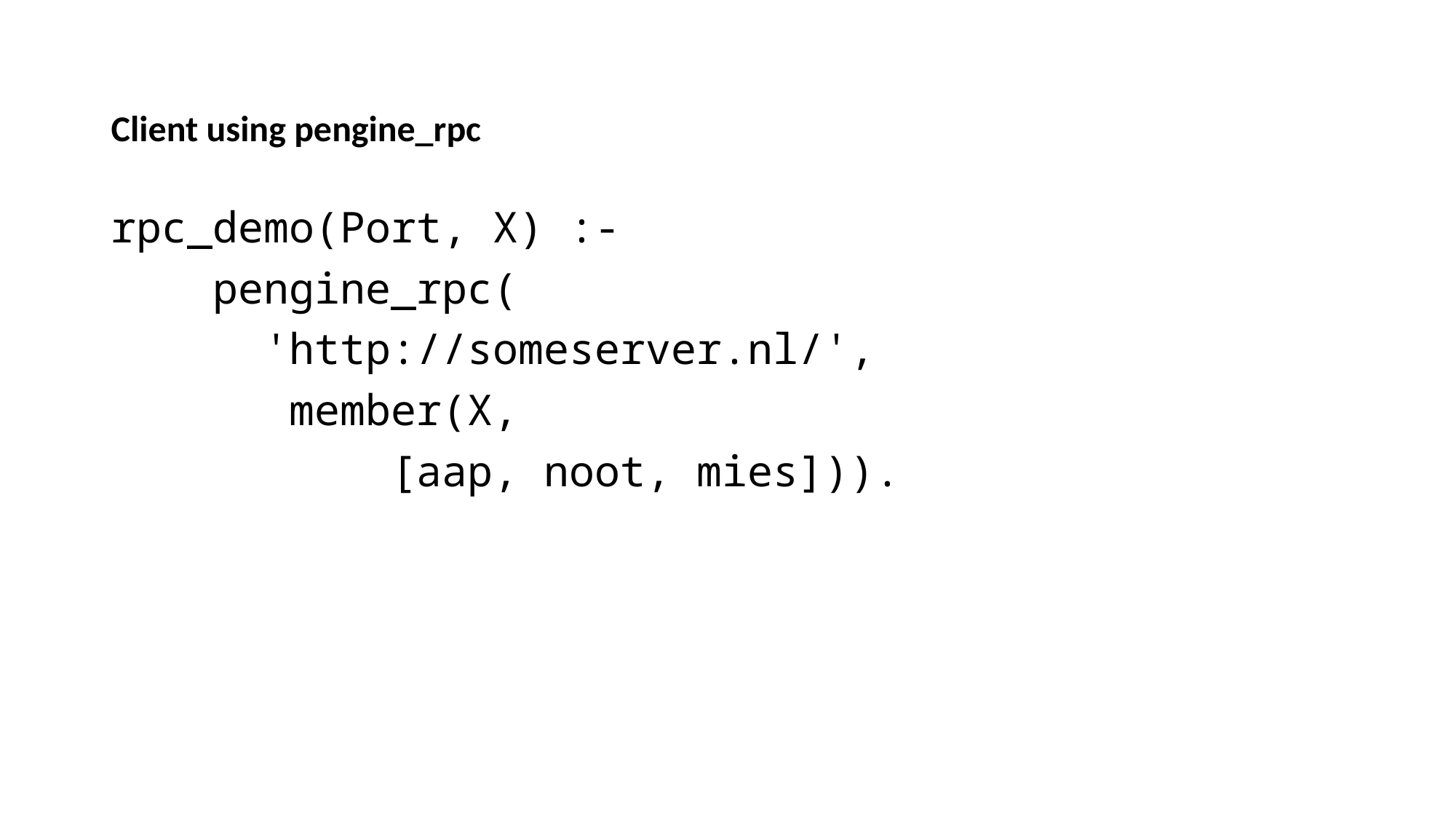

Client using pengine_rpc
rpc_demo(Port, X) :-
    pengine_rpc(
      'http://someserver.nl/',
       member(X,
           [aap, noot, mies])).